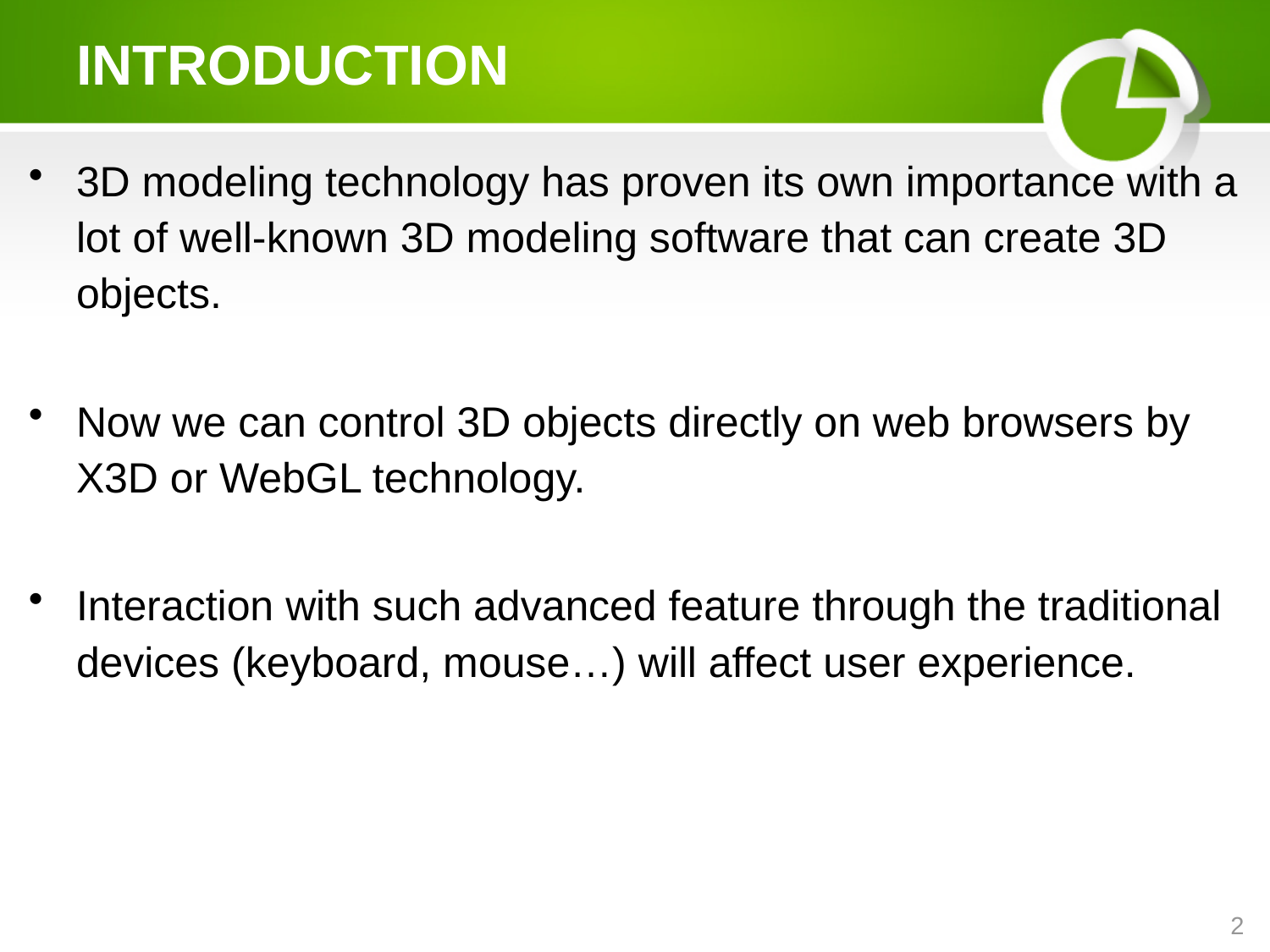

# INTRODUCTION
3D modeling technology has proven its own importance with a lot of well-known 3D modeling software that can create 3D objects.

Now we can control 3D objects directly on web browsers by X3D or WebGL technology.

Interaction with such advanced feature through the traditional devices (keyboard, mouse…) will affect user experience.

2